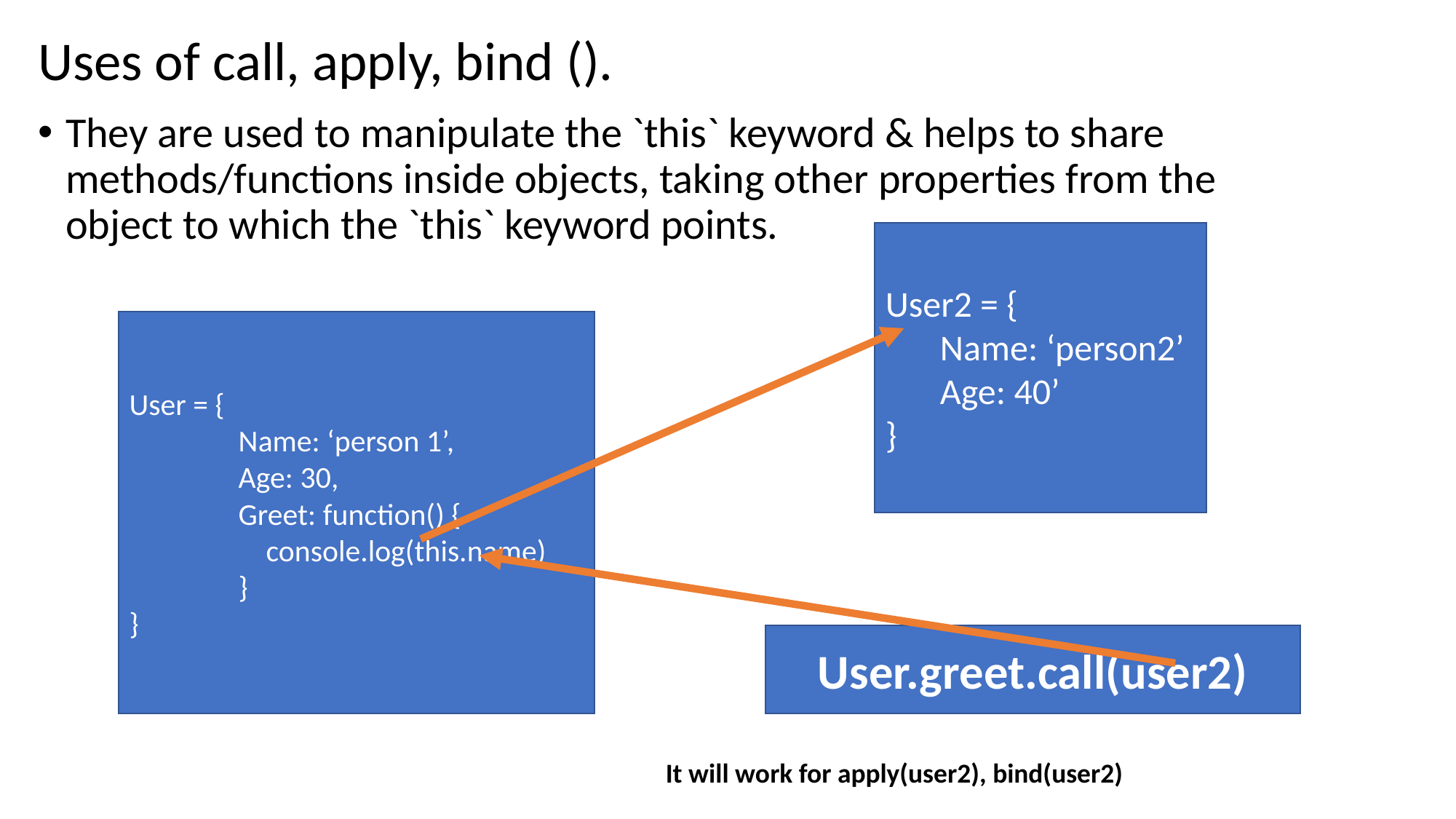

# Uses of call, apply, bind ().
They are used to manipulate the `this` keyword & helps to share methods/functions inside objects, taking other properties from the object to which the `this` keyword points.
User2 = {
Name: ‘person2’
Age: 40’
}
User = {
	Name: ‘person 1’,
	Age: 30,
	Greet: function() {
	    console.log(this.name)
	}
}
User.greet.call(user2)
It will work for apply(user2), bind(user2)